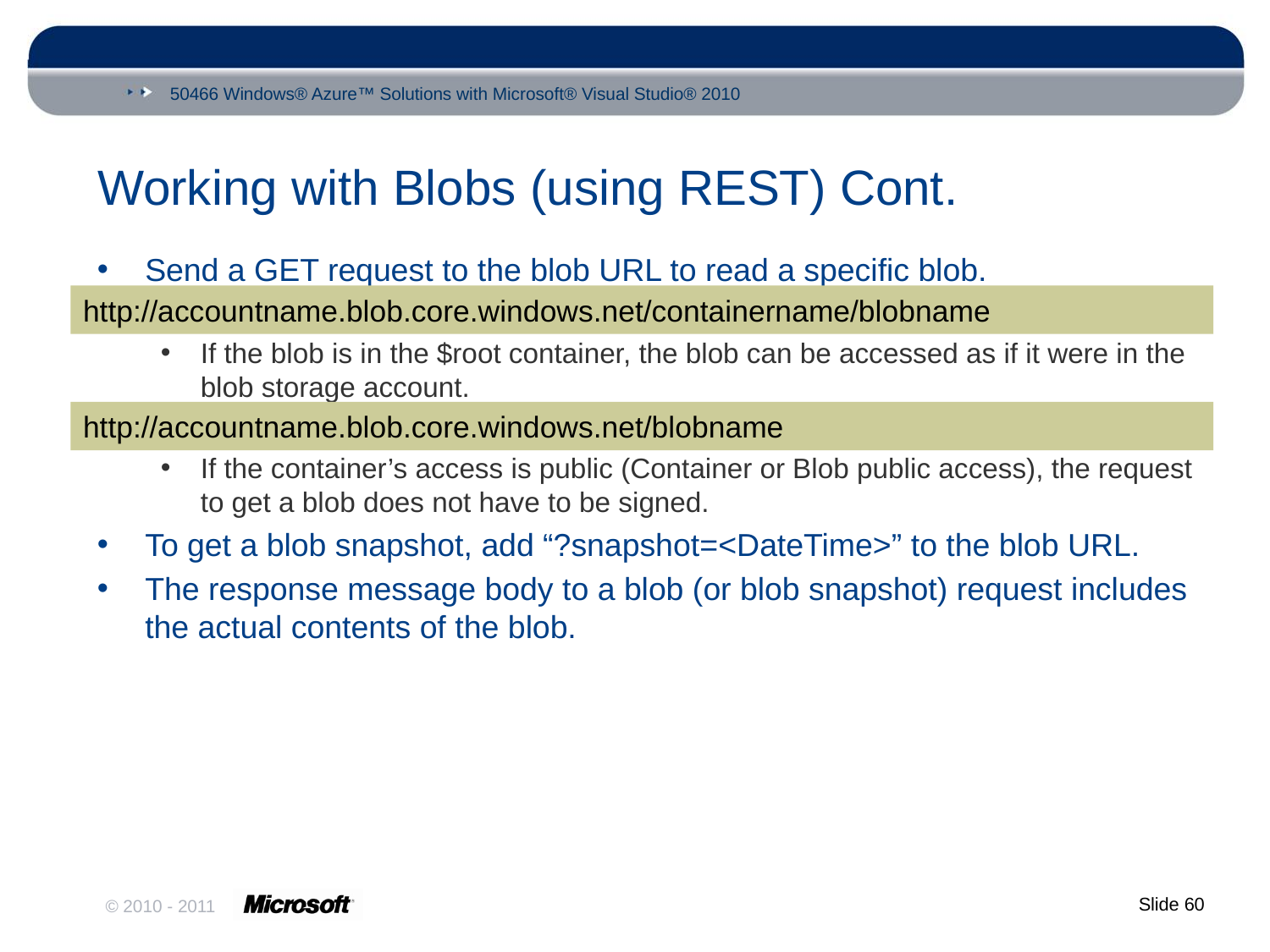

# Working with Blobs (using REST) Cont.
Send a GET request to the blob URL to read a specific blob.

If the blob is in the $root container, the blob can be accessed as if it were in the blob storage account.

If the container’s access is public (Container or Blob public access), the request to get a blob does not have to be signed.
To get a blob snapshot, add “?snapshot=<DateTime>” to the blob URL.
The response message body to a blob (or blob snapshot) request includes the actual contents of the blob.

http://accountname.blob.core.windows.net/containername/blobname
http://accountname.blob.core.windows.net/blobname